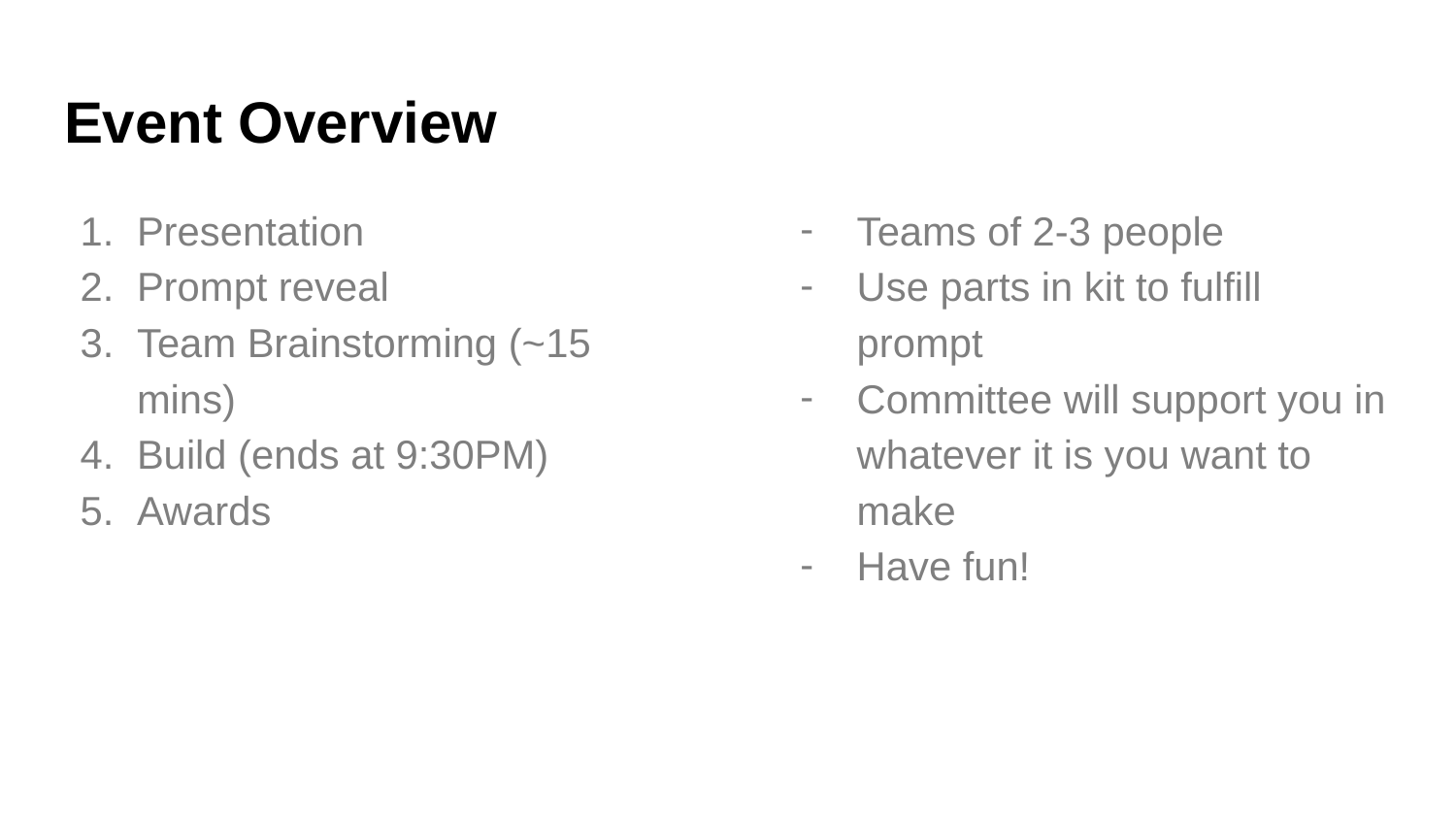

# Event Overview
Presentation
Prompt reveal
Team Brainstorming (~15 mins)
Build (ends at 9:30PM)
Awards
Teams of 2-3 people
Use parts in kit to fulfill prompt
Committee will support you in whatever it is you want to make
Have fun!